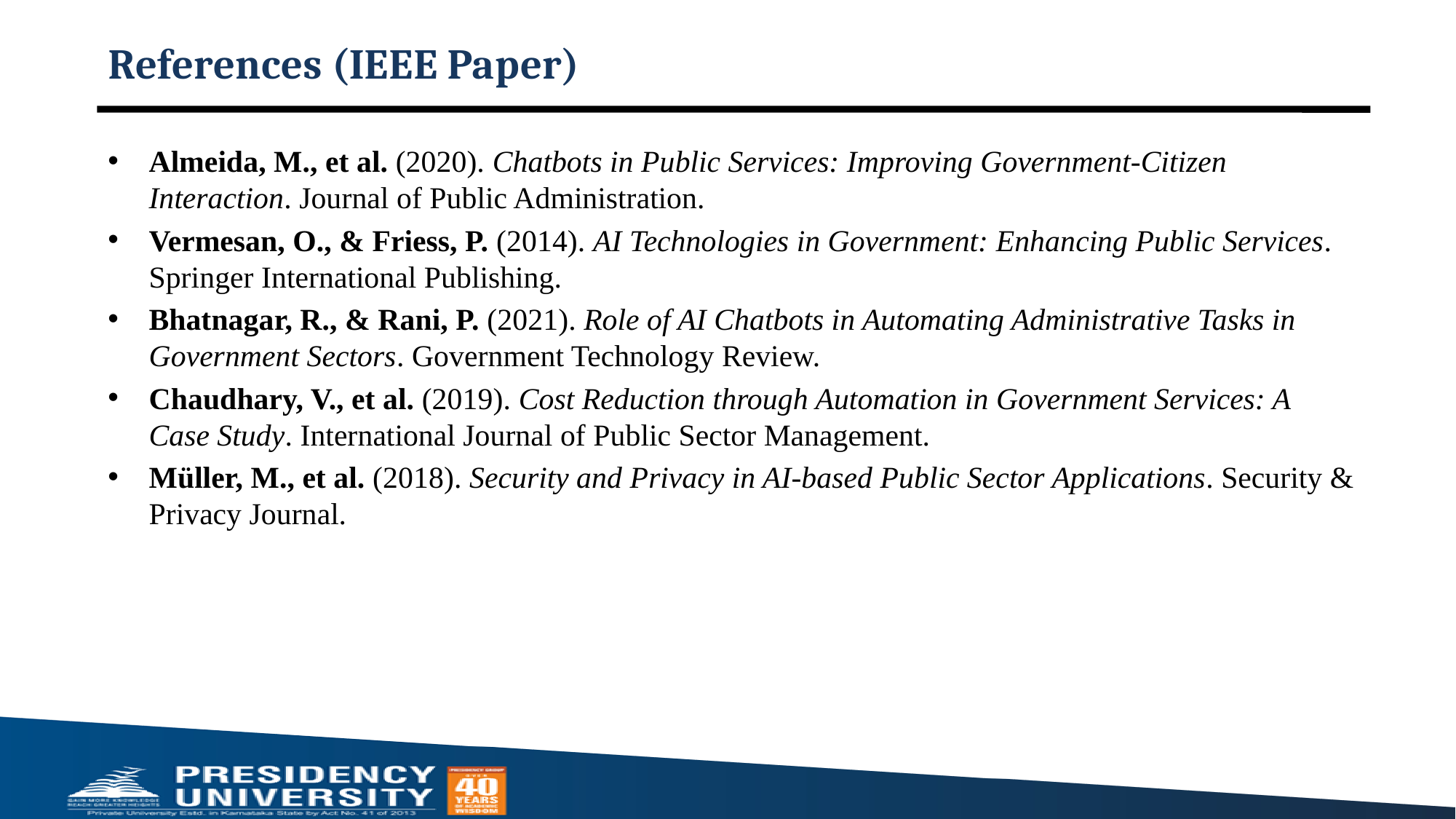

# References (IEEE Paper)
Almeida, M., et al. (2020). Chatbots in Public Services: Improving Government-Citizen Interaction. Journal of Public Administration.
Vermesan, O., & Friess, P. (2014). AI Technologies in Government: Enhancing Public Services. Springer International Publishing.
Bhatnagar, R., & Rani, P. (2021). Role of AI Chatbots in Automating Administrative Tasks in Government Sectors. Government Technology Review.
Chaudhary, V., et al. (2019). Cost Reduction through Automation in Government Services: A Case Study. International Journal of Public Sector Management.
Müller, M., et al. (2018). Security and Privacy in AI-based Public Sector Applications. Security & Privacy Journal.